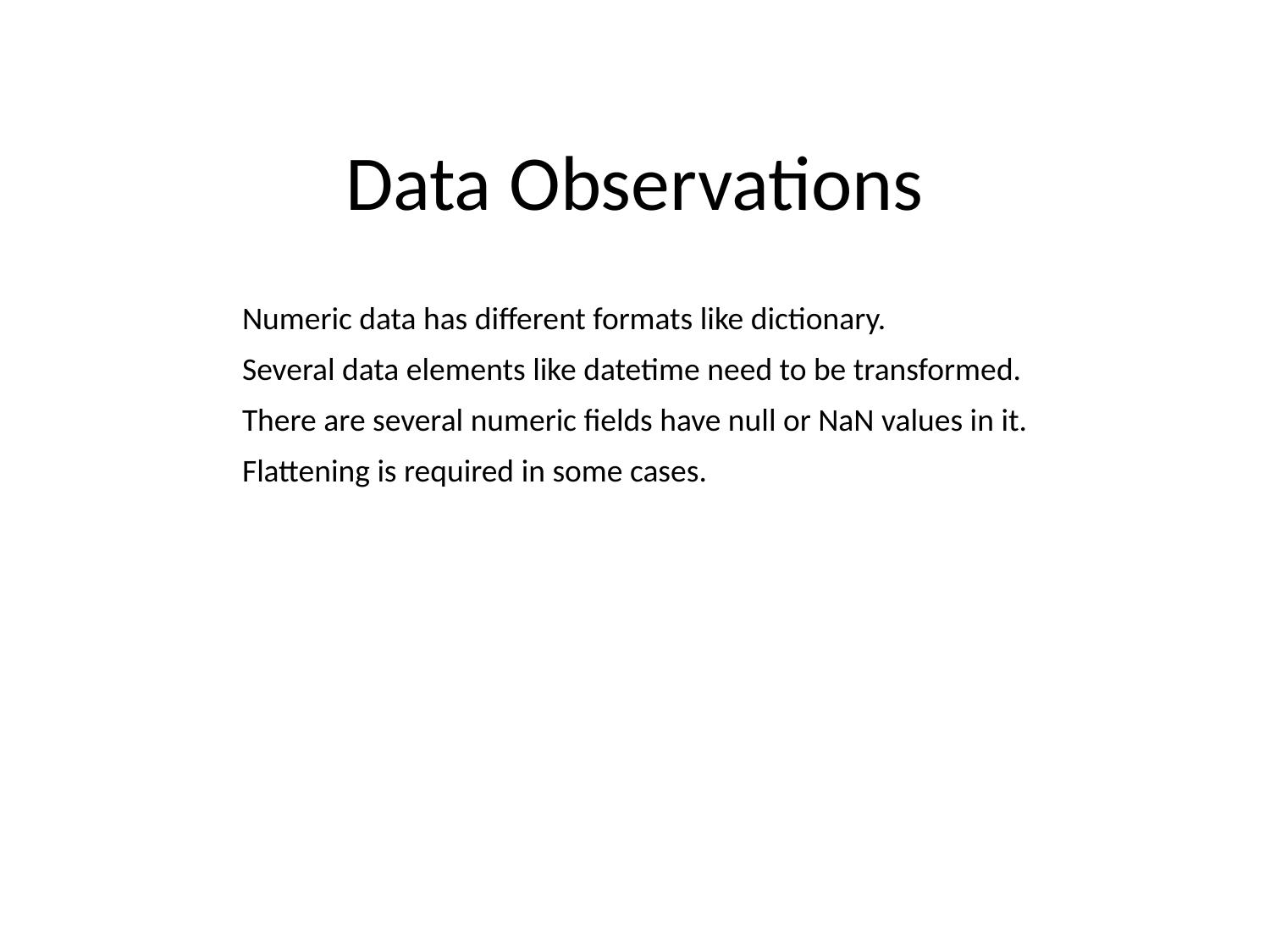

Data Observations

Numeric data has different formats like dictionary.
Several data elements like datetime need to be transformed.
There are several numeric fields have null or NaN values in it.
Flattening is required in some cases.